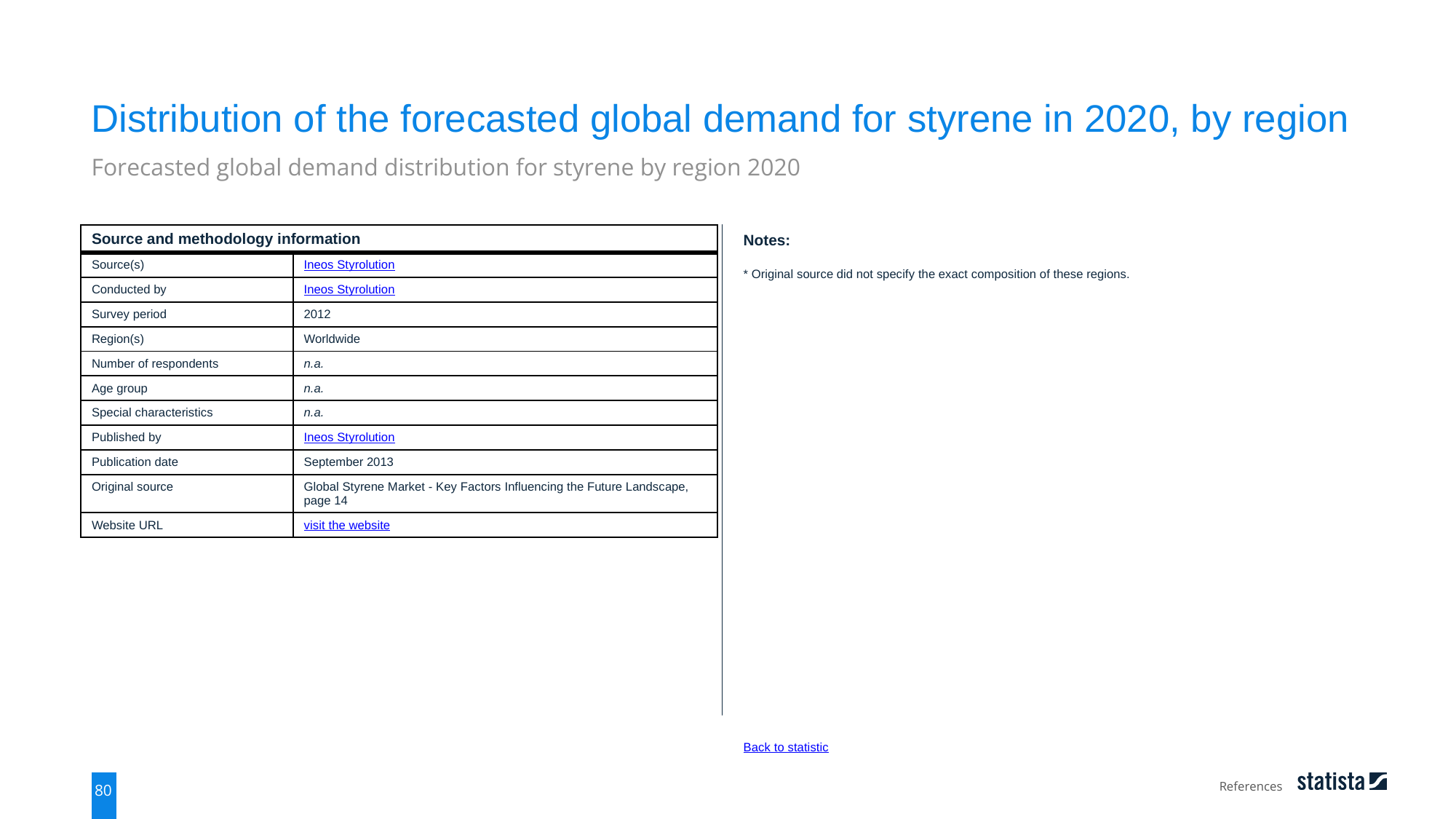

Distribution of the forecasted global demand for styrene in 2020, by region
Forecasted global demand distribution for styrene by region 2020
| Source and methodology information |  |
| --- | --- |
| Source(s) | Ineos Styrolution |
| Conducted by | Ineos Styrolution |
| Survey period | 2012 |
| Region(s) | Worldwide |
| Number of respondents | n.a. |
| Age group | n.a. |
| Special characteristics | n.a. |
| Published by | Ineos Styrolution |
| Publication date | September 2013 |
| Original source | Global Styrene Market - Key Factors Influencing the Future Landscape, page 14 |
| Website URL | visit the website |

Notes:

* Original source did not specify the exact composition of these regions.
Back to statistic
References

80